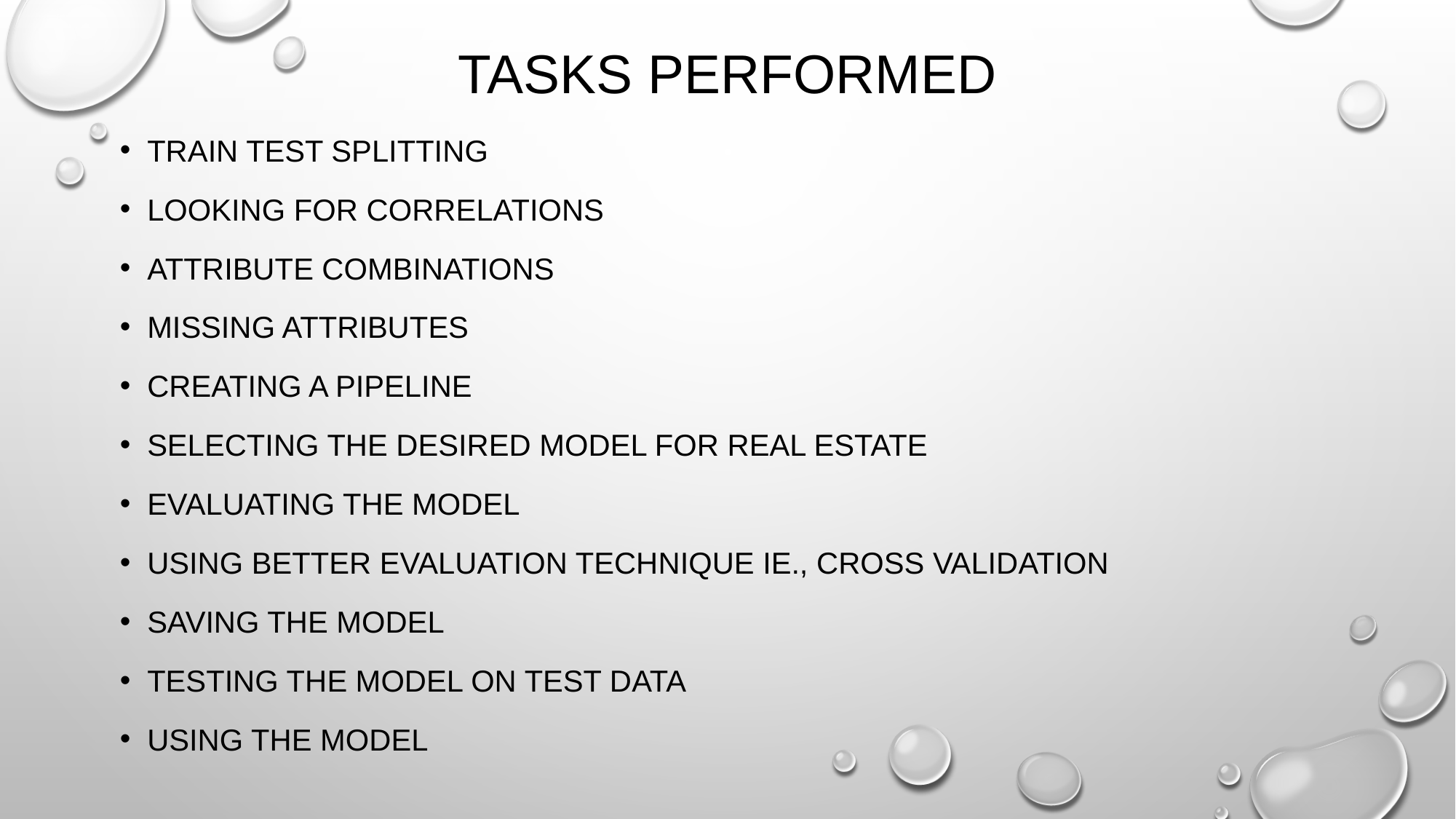

# Tasks performed
Train test splitting
Looking for correlations
Attribute combinations
Missing attributes
Creating a pipeline
Selecting the desired model for real estate
Evaluating the model
Using better evaluation technique ie., cross validation
Saving the model
Testing the model on test data
Using the model